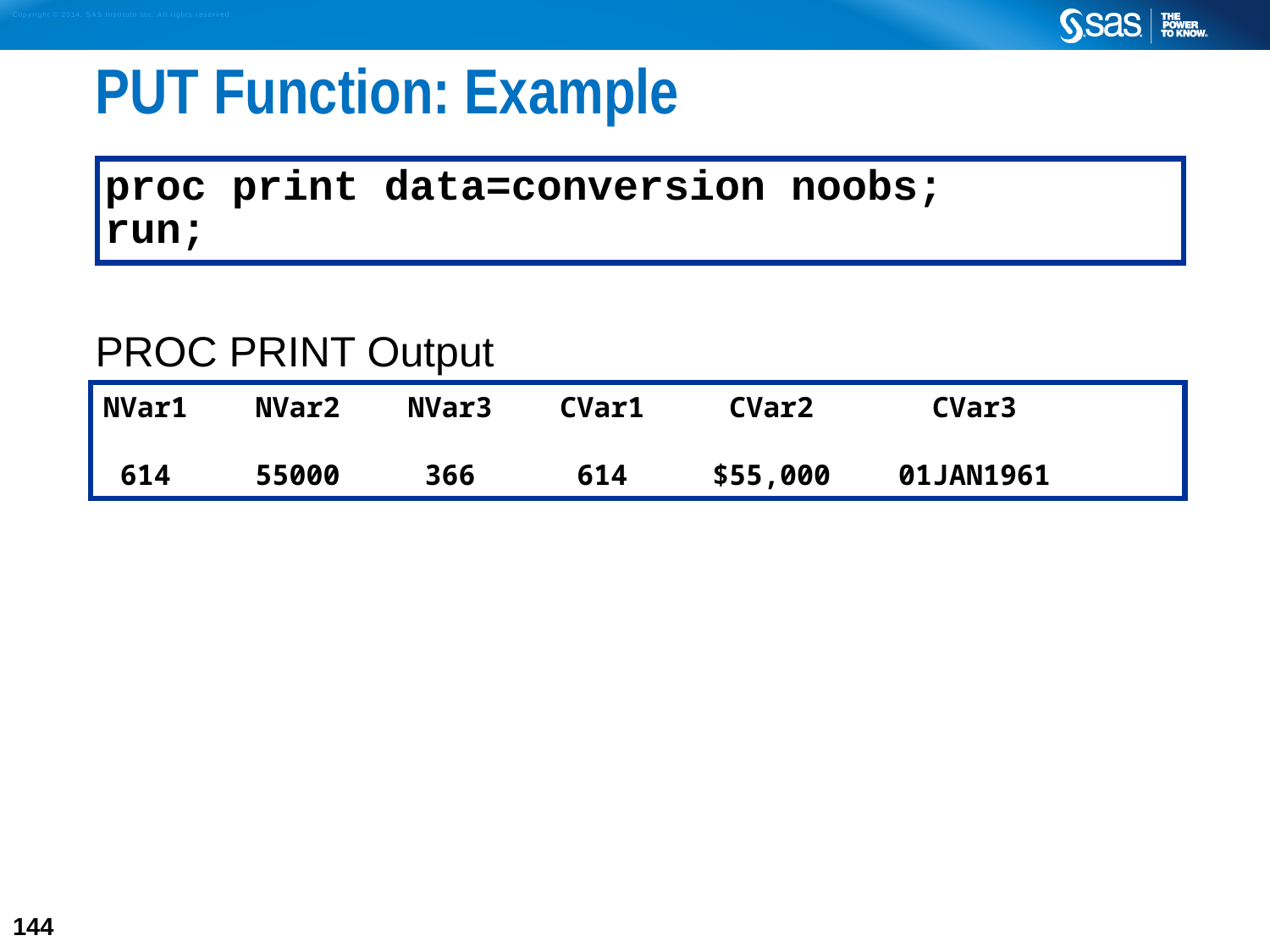

# PUT Function: Example

PROC PRINT Output

proc print data=conversion noobs;
run;

NVar1    NVar2    NVar3    CVar1     CVar2       CVar3

 614     55000     366      614     $55,000    01JAN1961

144